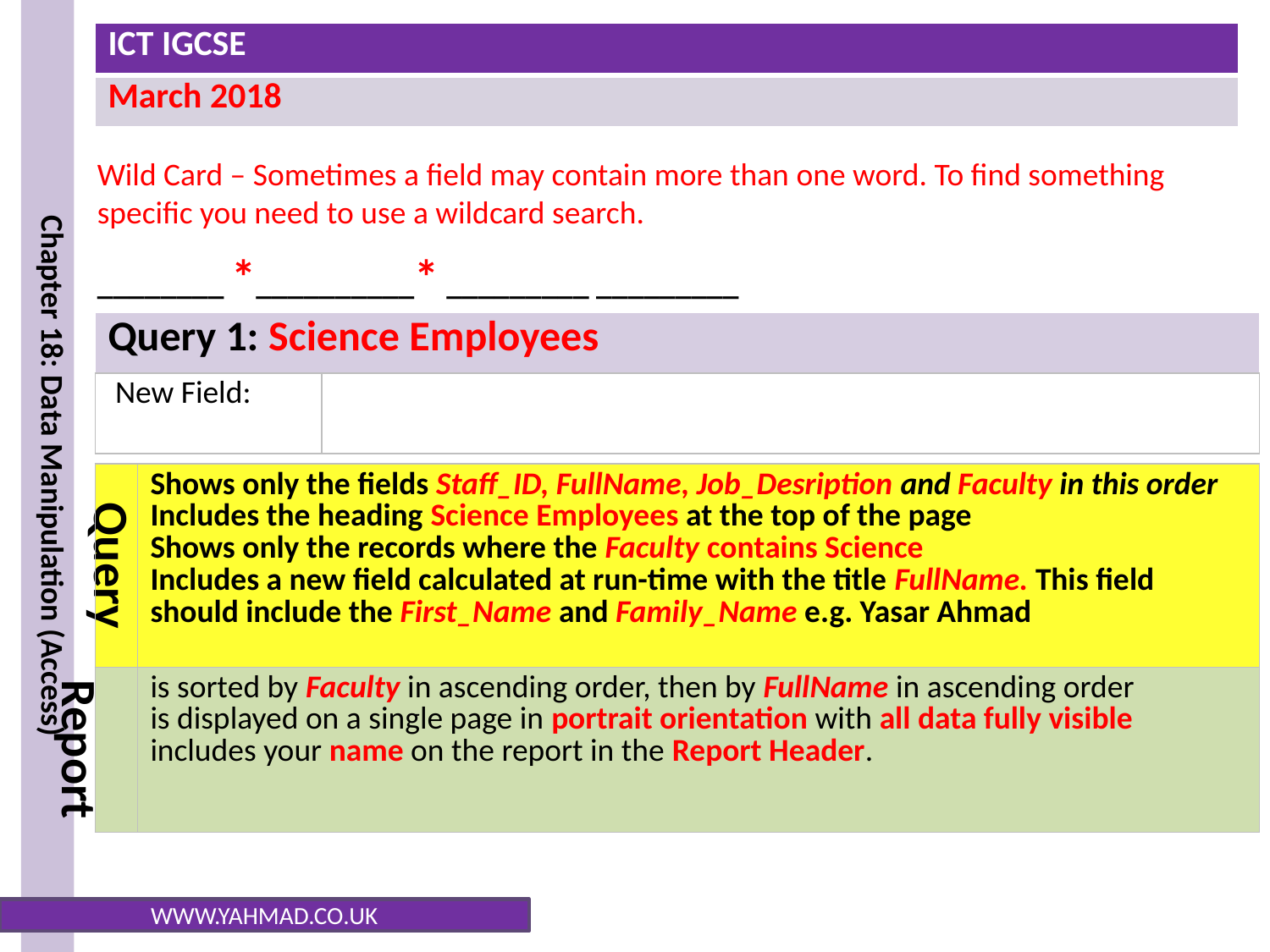

Wild Card – Sometimes a field may contain more than one word. To find something specific you need to use a wildcard search.

________ *__________* _________ _________
| Query 1: Science Employees |  |
| --- | --- |
| New Field: |  |
Search Criteria

| Query | Shows only the fields Staff\_ID, FullName, Job\_Desription and Faculty in this order Includes the heading Science Employees at the top of the page Shows only the records where the Faculty contains Science Includes a new field calculated at run-time with the title FullName. This field should include the First\_Name and Family\_Name e.g. Yasar Ahmad |
| --- | --- |
| Report | is sorted by Faculty in ascending order, then by FullName in ascending order is displayed on a single page in portrait orientation with all data fully visible includes your name on the report in the Report Header. |